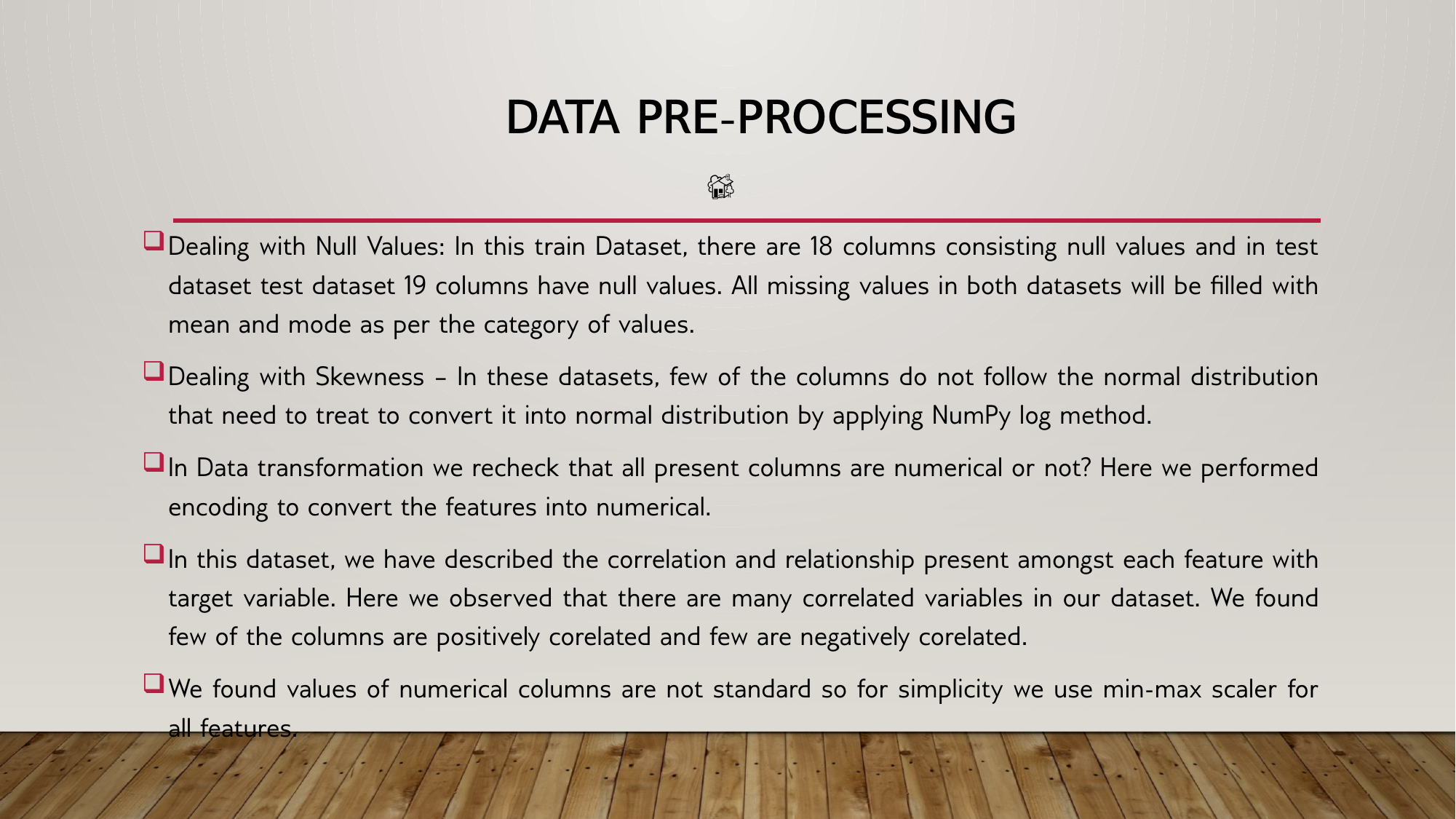

# data pre-processing
🏡
Dealing with Null Values: In this train Dataset, there are 18 columns consisting null values and in test dataset test dataset 19 columns have null values. All missing values in both datasets will be filled with mean and mode as per the category of values.
Dealing with Skewness – In these datasets, few of the columns do not follow the normal distribution that need to treat to convert it into normal distribution by applying NumPy log method.
In Data transformation we recheck that all present columns are numerical or not? Here we performed encoding to convert the features into numerical.
In this dataset, we have described the correlation and relationship present amongst each feature with target variable. Here we observed that there are many correlated variables in our dataset. We found few of the columns are positively corelated and few are negatively corelated.
We found values of numerical columns are not standard so for simplicity we use min-max scaler for all features.